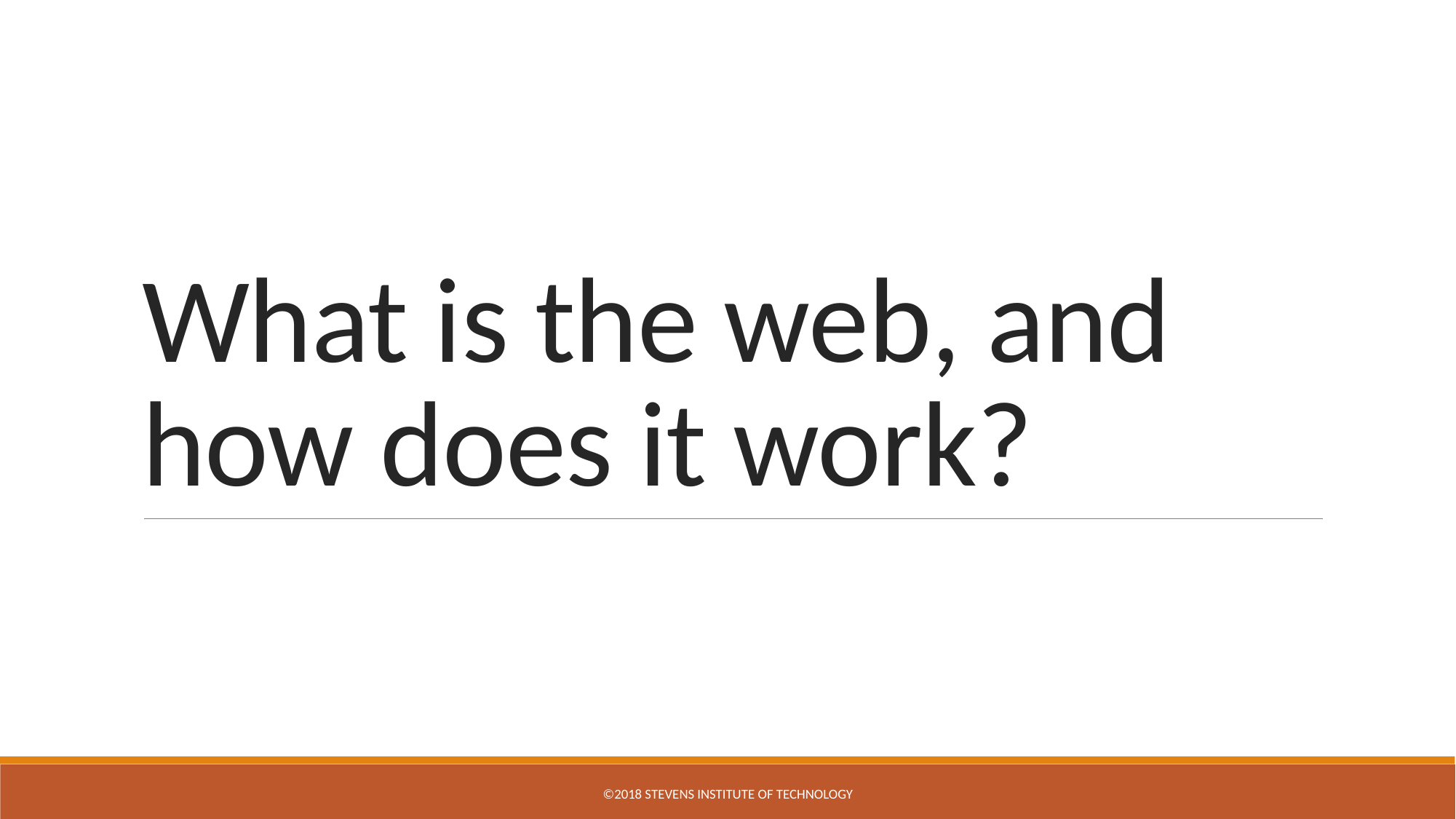

# What is the web, and how does it work?

©2018 Stevens Institute of Technology